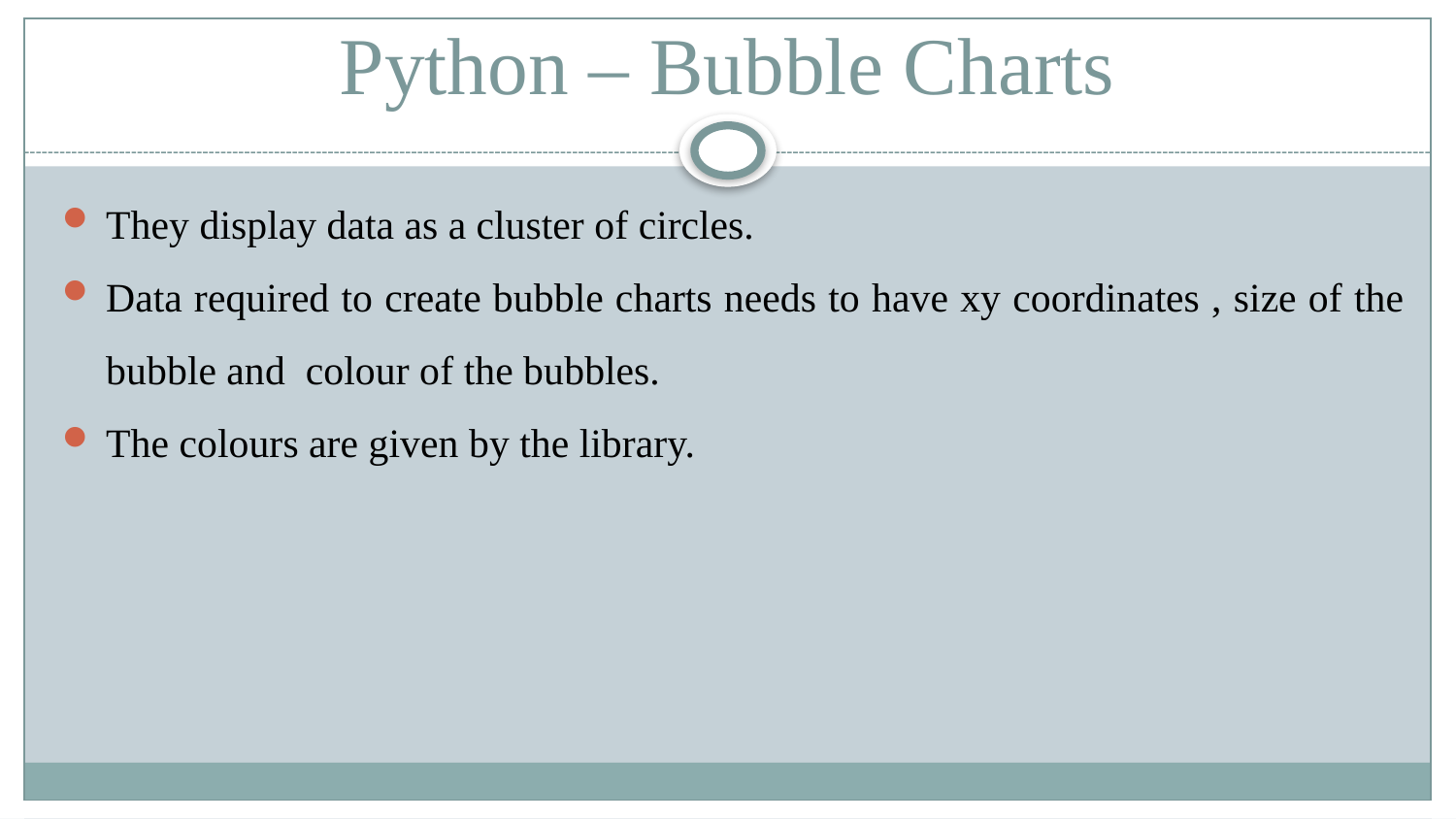

# Python – Bubble Charts
They display data as a cluster of circles.
Data required to create bubble charts needs to have xy coordinates , size of the bubble and  colour of the bubbles.
The colours are given by the library.